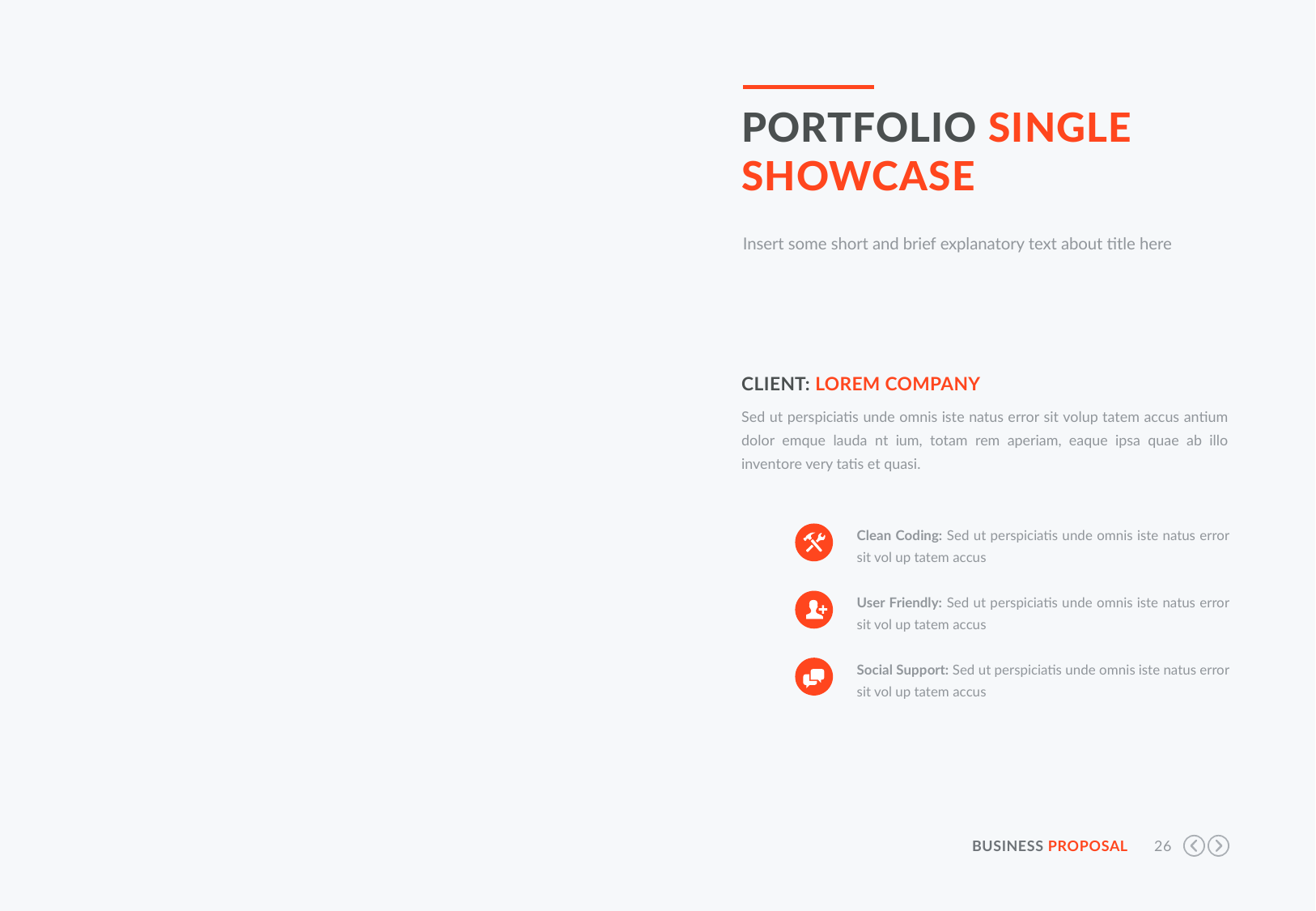

Portfolio single showcase
Insert some short and brief explanatory text about title here
Client: Lorem Company
Sed ut perspiciatis unde omnis iste natus error sit volup tatem accus antium dolor emque lauda nt ium, totam rem aperiam, eaque ipsa quae ab illo inventore very tatis et quasi.
Clean Coding: Sed ut perspiciatis unde omnis iste natus error sit vol up tatem accus

User Friendly: Sed ut perspiciatis unde omnis iste natus error sit vol up tatem accus

Social Support: Sed ut perspiciatis unde omnis iste natus error sit vol up tatem accus